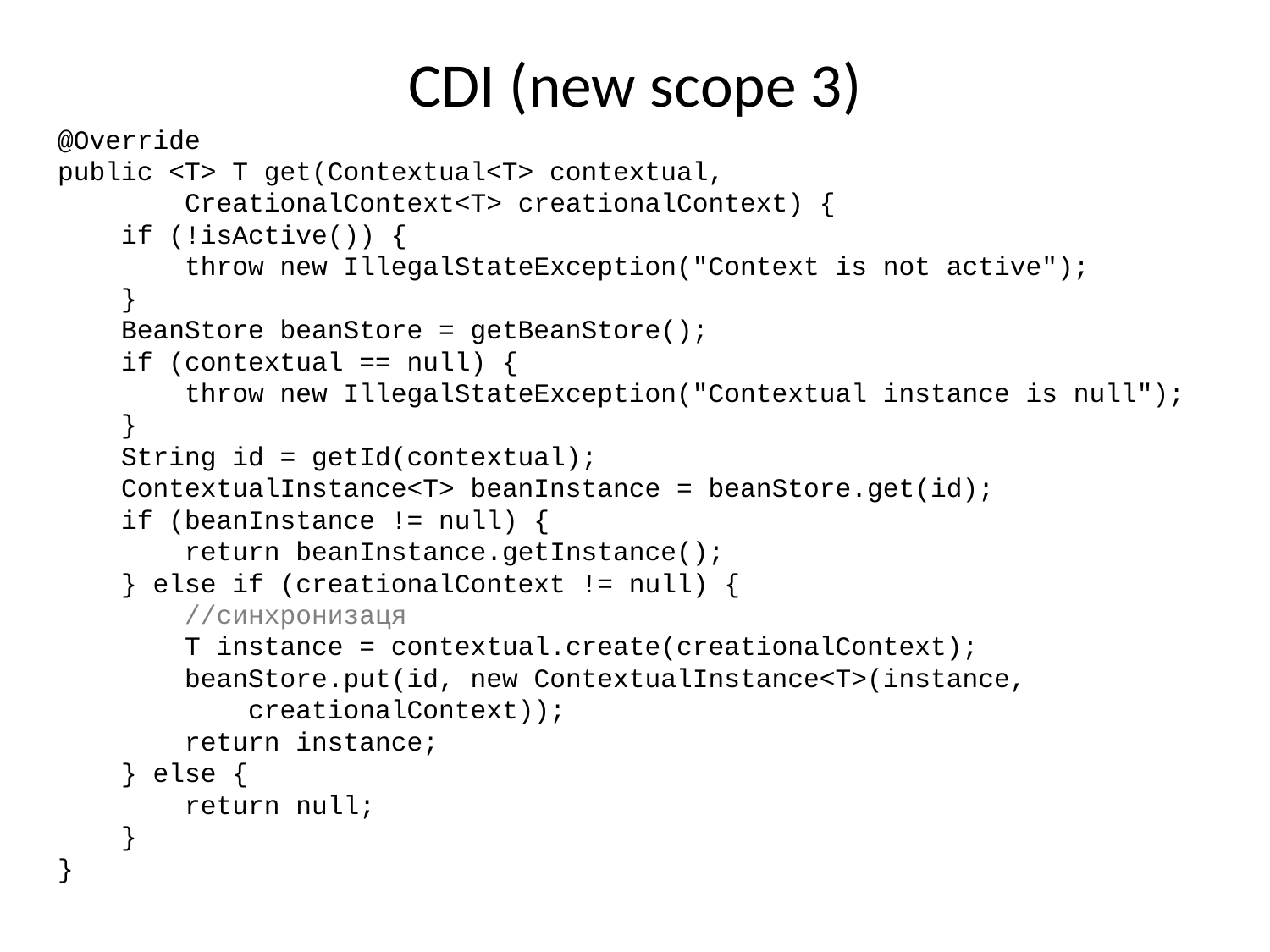

# CDI (new scope 3)
@Override
public <T> T get(Contextual<T> contextual,
        CreationalContext<T> creationalContext) {
    if (!isActive()) {
        throw new IllegalStateException("Context is not active");
    }
    BeanStore beanStore = getBeanStore();
    if (contextual == null) {
        throw new IllegalStateException("Contextual instance is null");
    }
    String id = getId(contextual);
    ContextualInstance<T> beanInstance = beanStore.get(id);
    if (beanInstance != null) {
        return beanInstance.getInstance();
    } else if (creationalContext != null) {
        //синхронизаця
        T instance = contextual.create(creationalContext);
        beanStore.put(id, new ContextualInstance<T>(instance,
            creationalContext));
        return instance;
    } else {
        return null;
    }
}